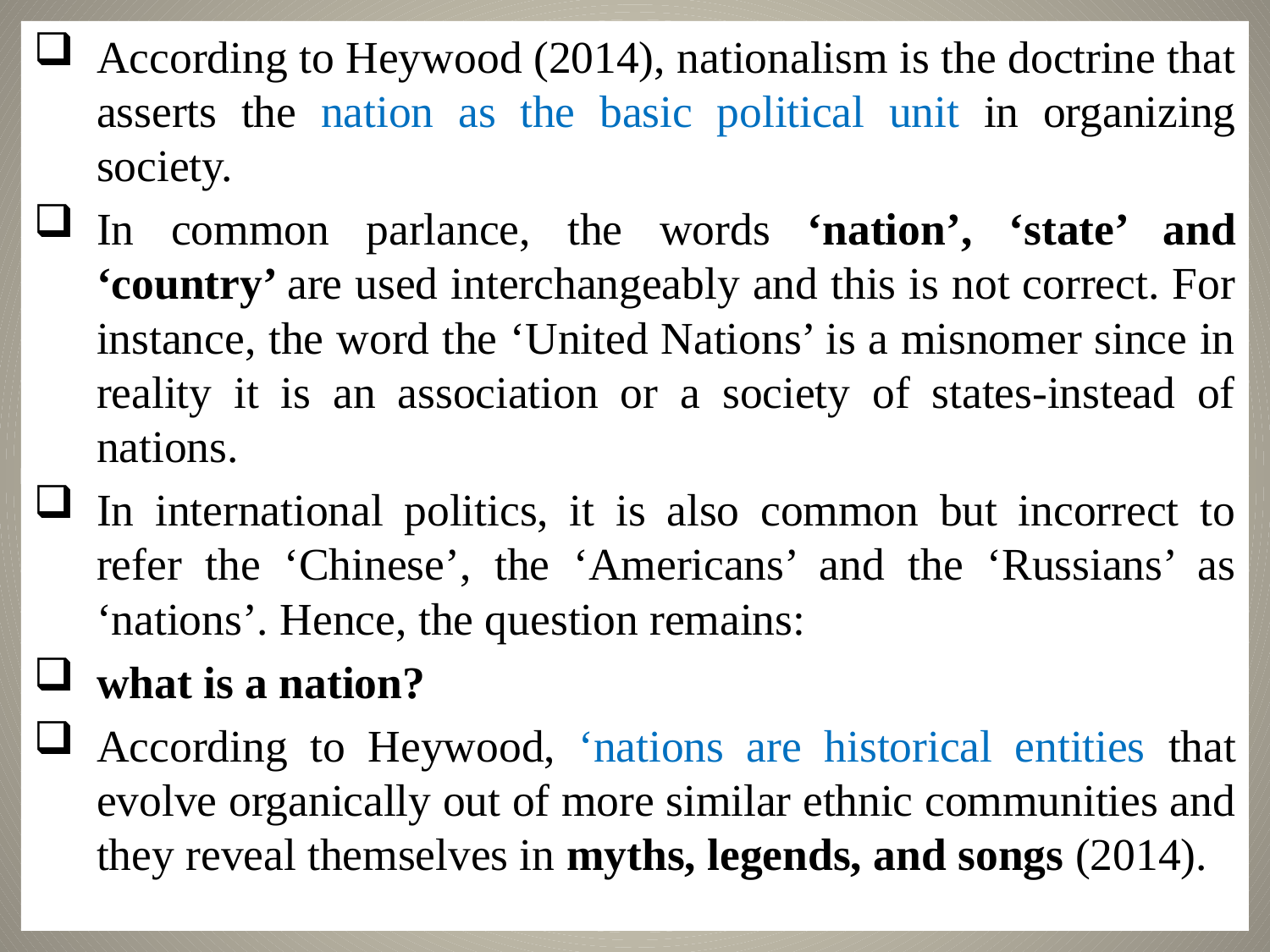

According to Heywood (2014), nationalism is the doctrine that asserts the nation as the basic political unit in organizing society.
In common parlance, the words ‘nation’, ‘state’ and ‘country’ are used interchangeably and this is not correct. For instance, the word the ‘United Nations’ is a misnomer since in reality it is an association or a society of states-instead of nations.
In international politics, it is also common but incorrect to refer the ‘Chinese’, the ‘Americans’ and the ‘Russians’ as ‘nations’. Hence, the question remains:
what is a nation?
According to Heywood, ‘nations are historical entities that evolve organically out of more similar ethnic communities and they reveal themselves in myths, legends, and songs (2014).